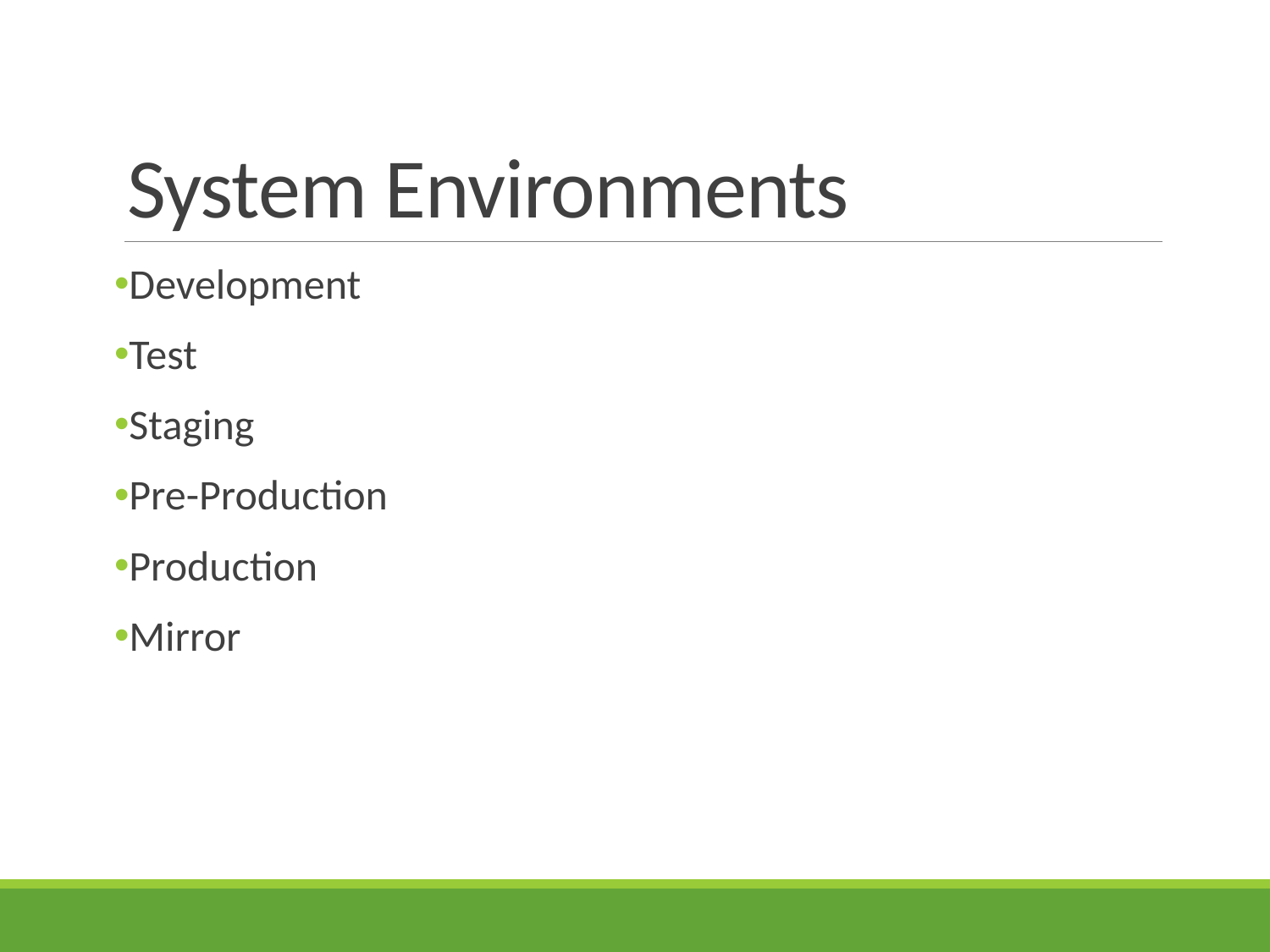

# System Environments
Development
Test
Staging
Pre-Production
Production
Mirror